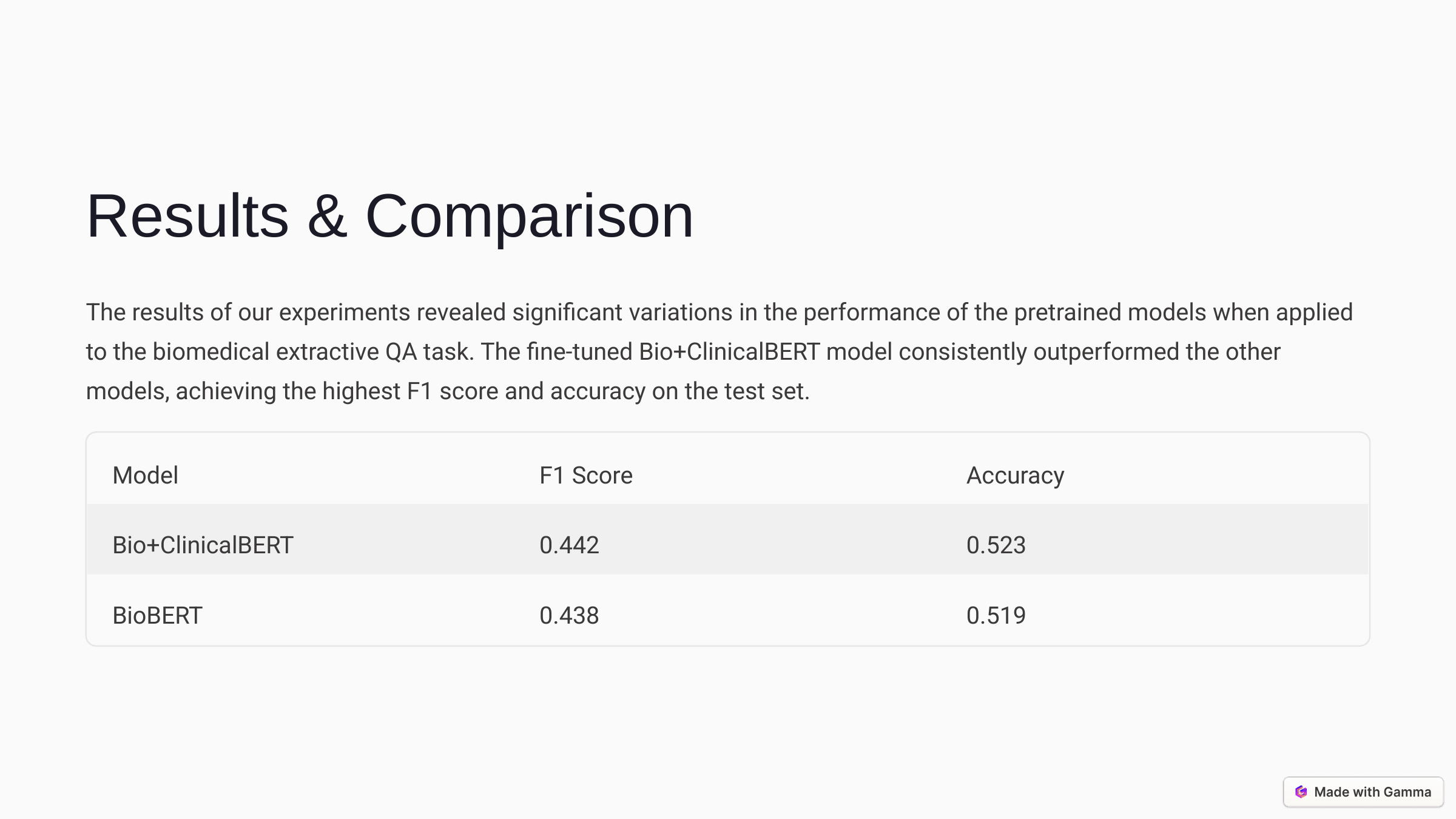

Results & Comparison
The results of our experiments revealed significant variations in the performance of the pretrained models when applied to the biomedical extractive QA task. The fine-tuned Bio+ClinicalBERT model consistently outperformed the other models, achieving the highest F1 score and accuracy on the test set.

Model
F1 Score
Accuracy

Bio+ClinicalBERT
0.442
0.523

BioBERT
0.438
0.519